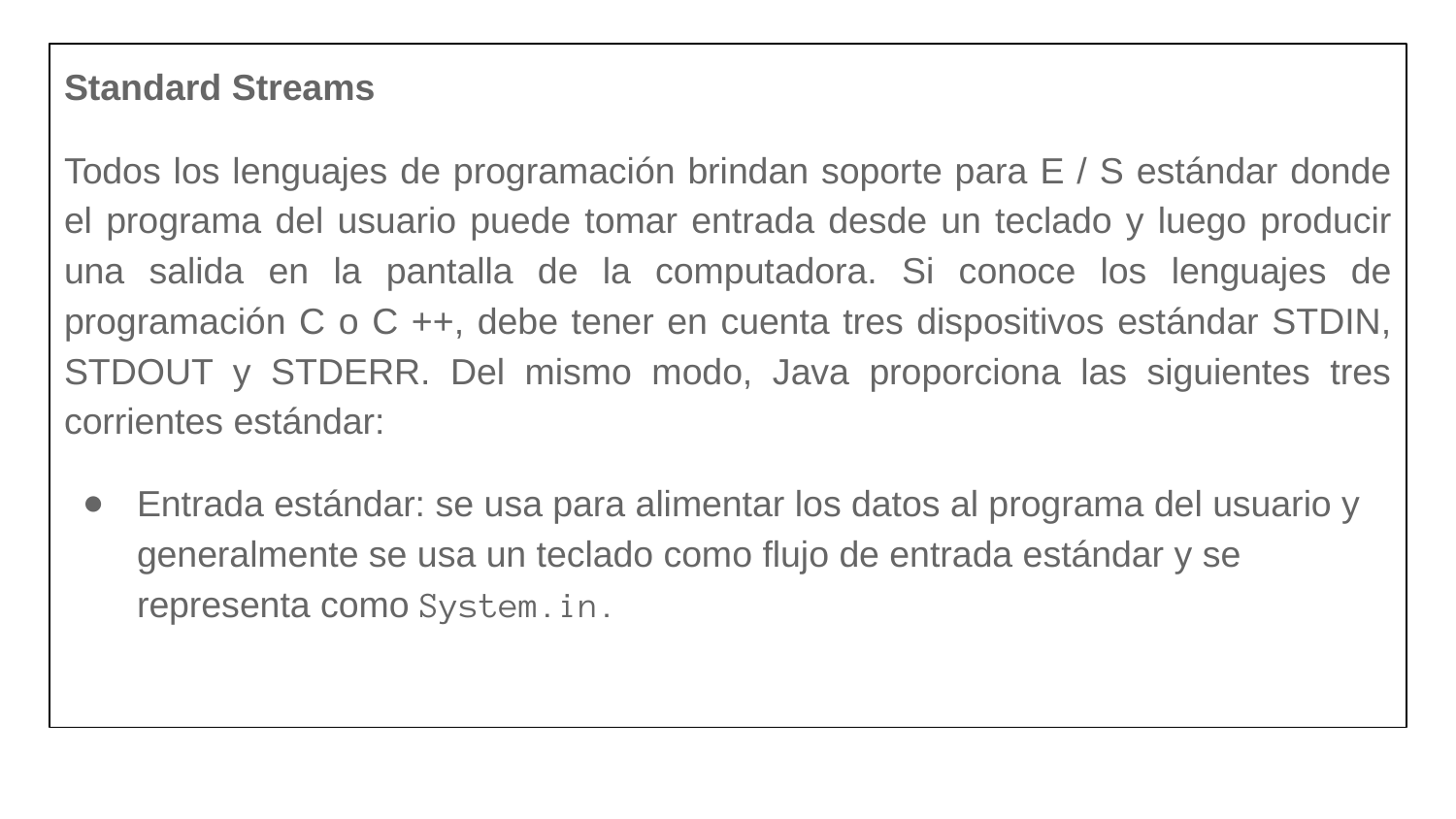

Standard Streams
Todos los lenguajes de programación brindan soporte para E / S estándar donde el programa del usuario puede tomar entrada desde un teclado y luego producir una salida en la pantalla de la computadora. Si conoce los lenguajes de programación C o C ++, debe tener en cuenta tres dispositivos estándar STDIN, STDOUT y STDERR. Del mismo modo, Java proporciona las siguientes tres corrientes estándar:
Entrada estándar: se usa para alimentar los datos al programa del usuario y generalmente se usa un teclado como flujo de entrada estándar y se representa como System.in.